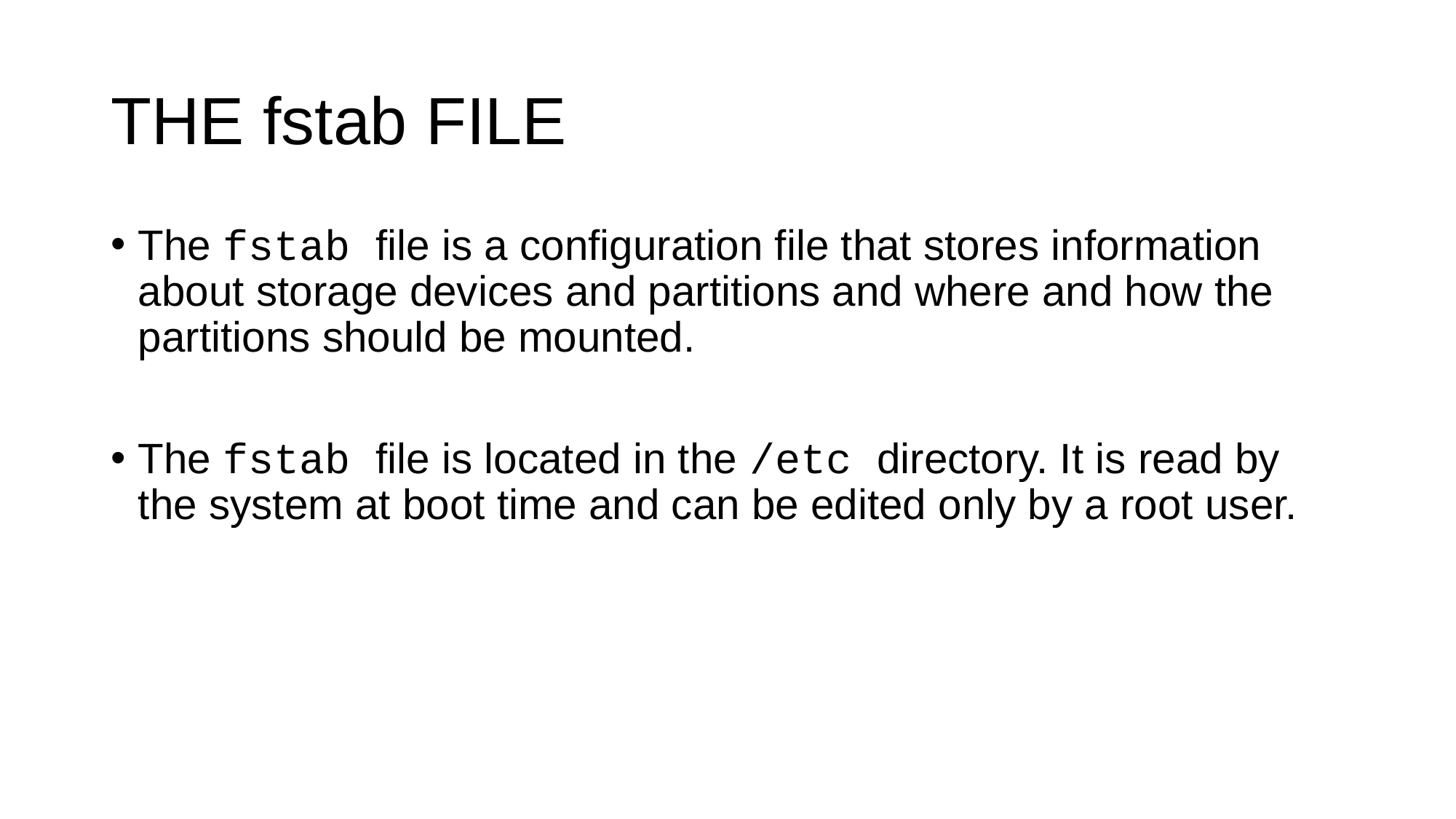

# THE fstab FILE
The fstab file is a configuration file that stores information about storage devices and partitions and where and how the partitions should be mounted.

The fstab file is located in the /etc directory. It is read by the system at boot time and can be edited only by a root user.